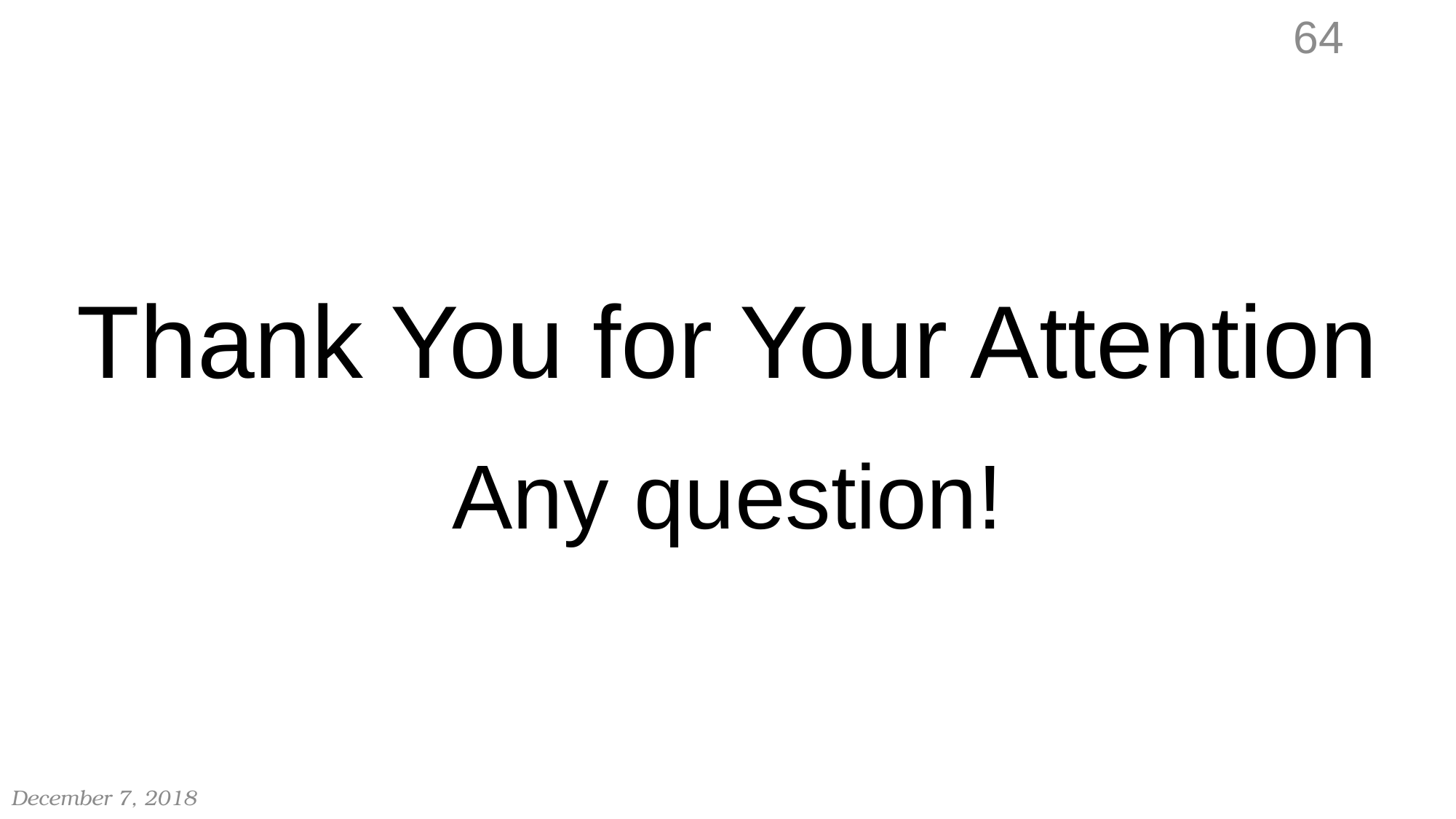

64
Thank You for Your Attention
Any question!
December 7, 2018